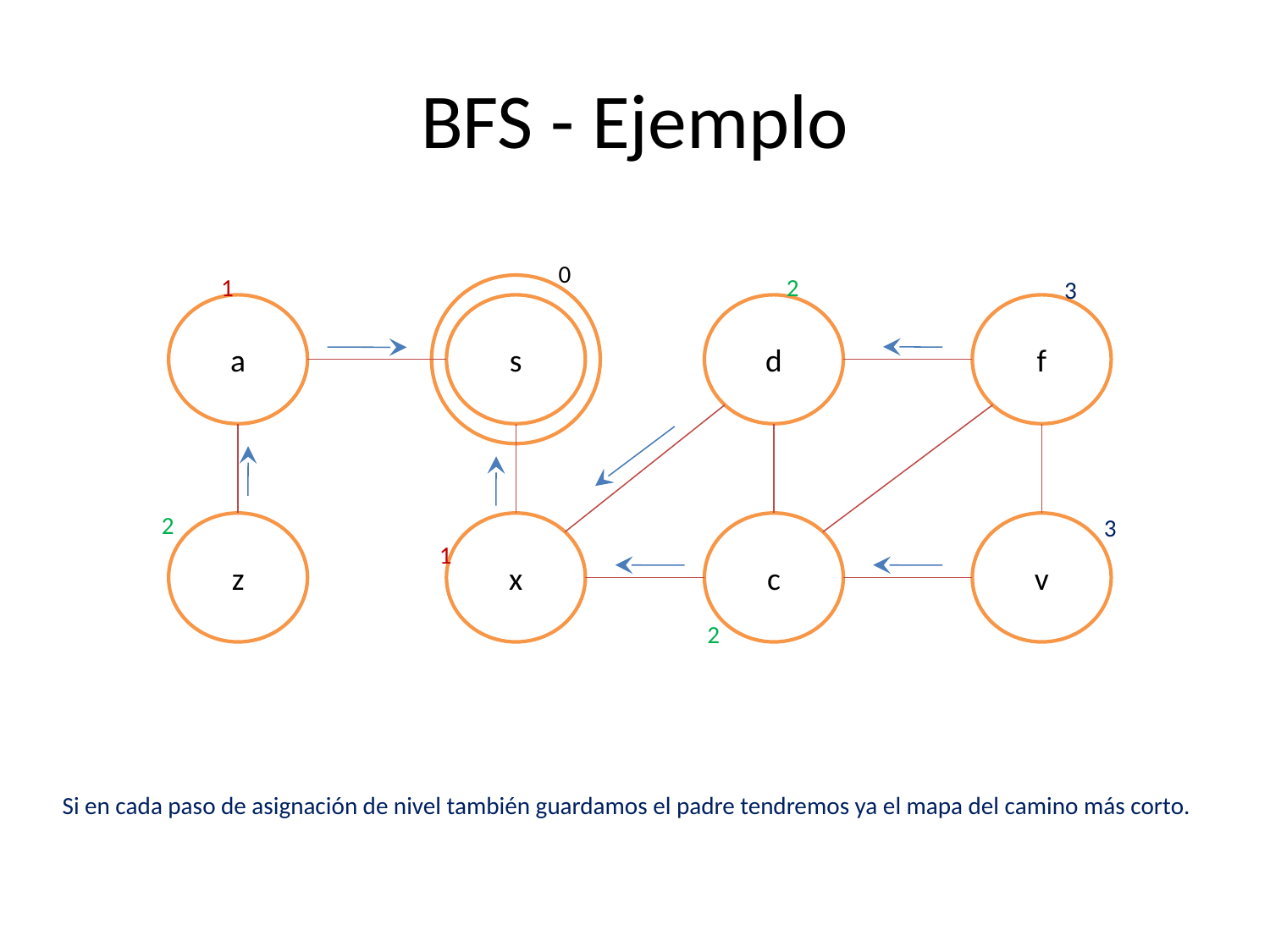

# BFS - Ejemplo
0
1
2
3

a
s
d
f
2
3
z
x
c
v
1
2
Si en cada paso de asignación de nivel también guardamos el padre tendremos ya el mapa del camino más corto.